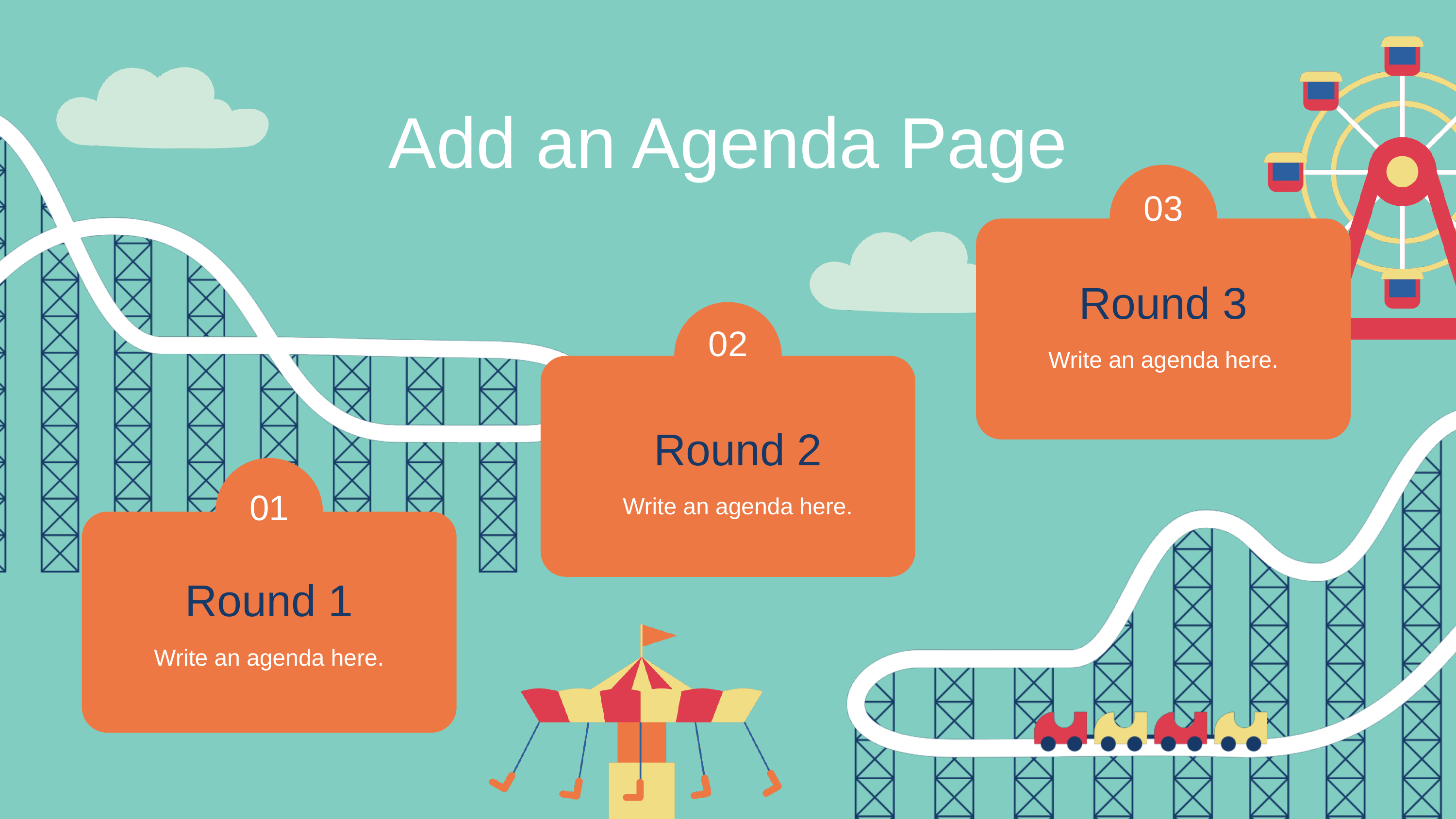

Add an Agenda Page

03

Round 3

02
Write an agenda here.

Round 2

01
Write an agenda here.

Round 1

Write an agenda here.